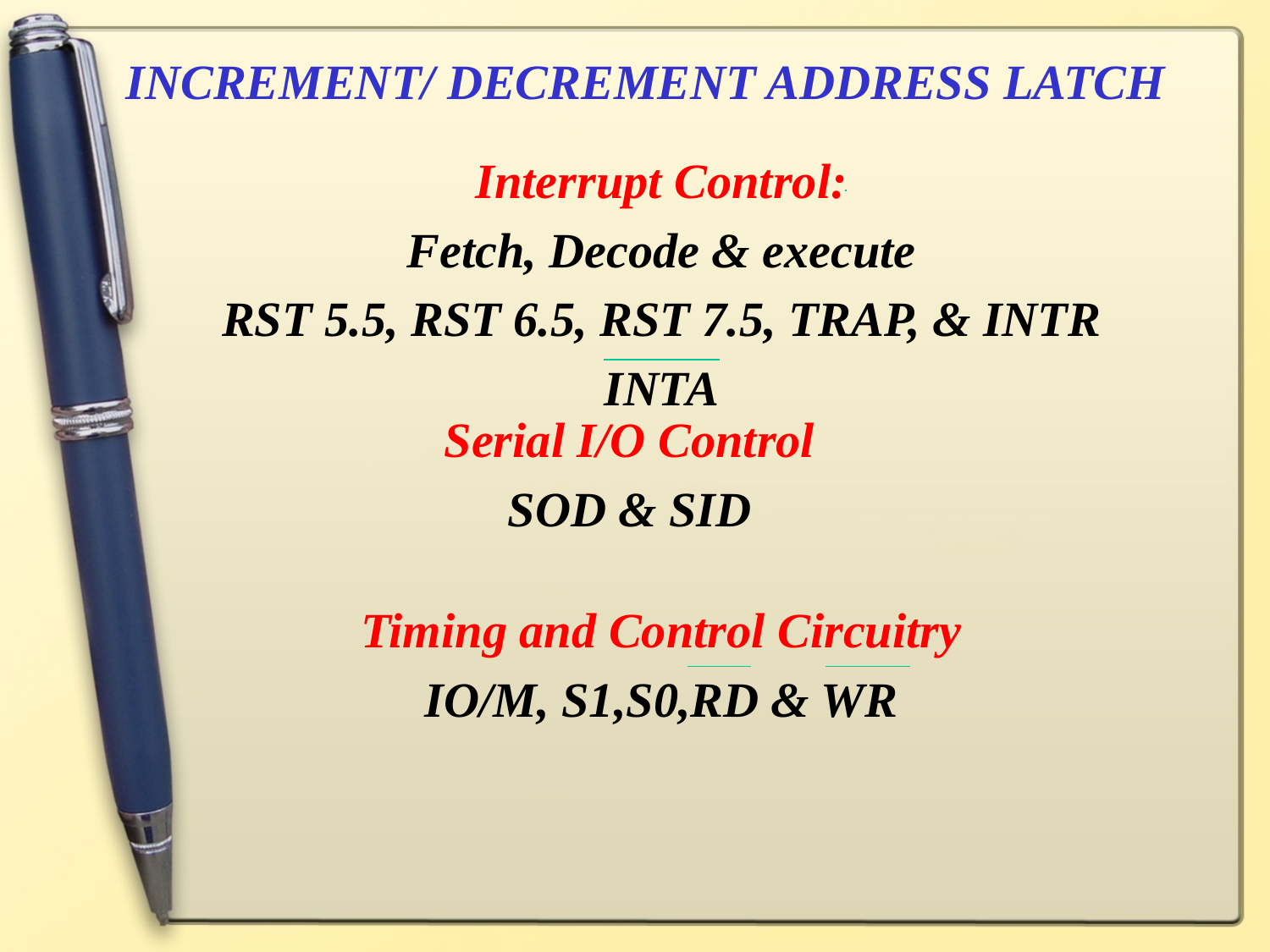

# INCREMENT/ DECREMENT ADDRESS LATCH
Interrupt Control:
Fetch, Decode & execute
RST 5.5, RST 6.5, RST 7.5, TRAP, & INTR
INTA
Serial I/O Control
SOD & SID
Timing and Control Circuitry
IO/M, S1,S0,RD & WR